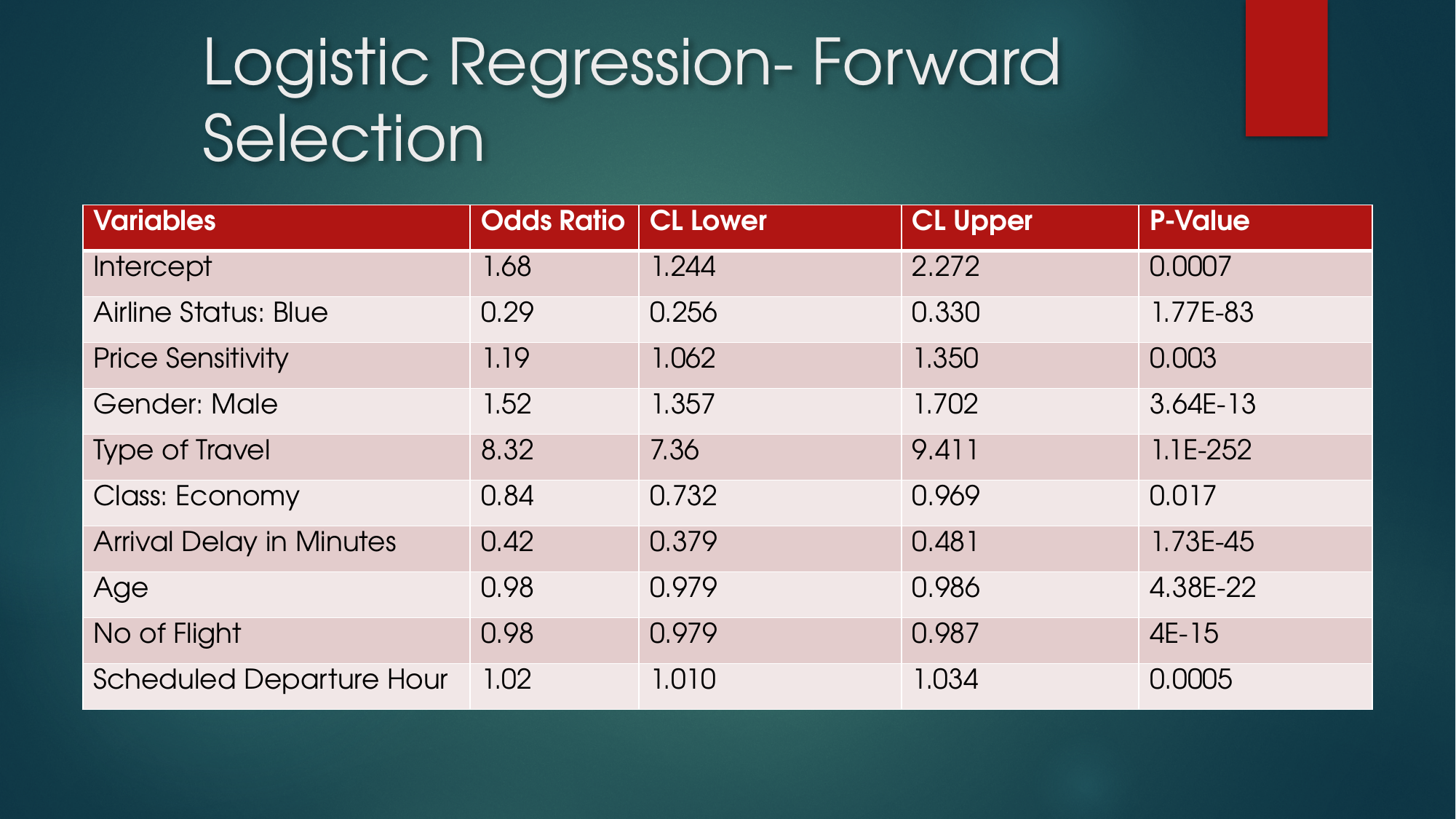

# Logistic Regression- Forward Selection

| Variables | Odds Ratio | CL Lower | CL Upper | P-Value |
| --- | --- | --- | --- | --- |
| Intercept | 1.68 | 1.244 | 2.272 | 0.0007 |
| Airline Status: Blue | 0.29 | 0.256 | 0.330 | 1.77E-83 |
| Price Sensitivity | 1.19 | 1.062 | 1.350 | 0.003 |
| Gender: Male | 1.52 | 1.357 | 1.702 | 3.64E-13 |
| Type of Travel | 8.32 | 7.36 | 9.411 | 1.1E-252 |
| Class: Economy | 0.84 | 0.732 | 0.969 | 0.017 |
| Arrival Delay in Minutes | 0.42 | 0.379 | 0.481 | 1.73E-45 |
| Age | 0.98 | 0.979 | 0.986 | 4.38E-22 |
| No of Flight | 0.98 | 0.979 | 0.987 | 4E-15 |
| Scheduled Departure Hour | 1.02 | 1.010 | 1.034 | 0.0005 |